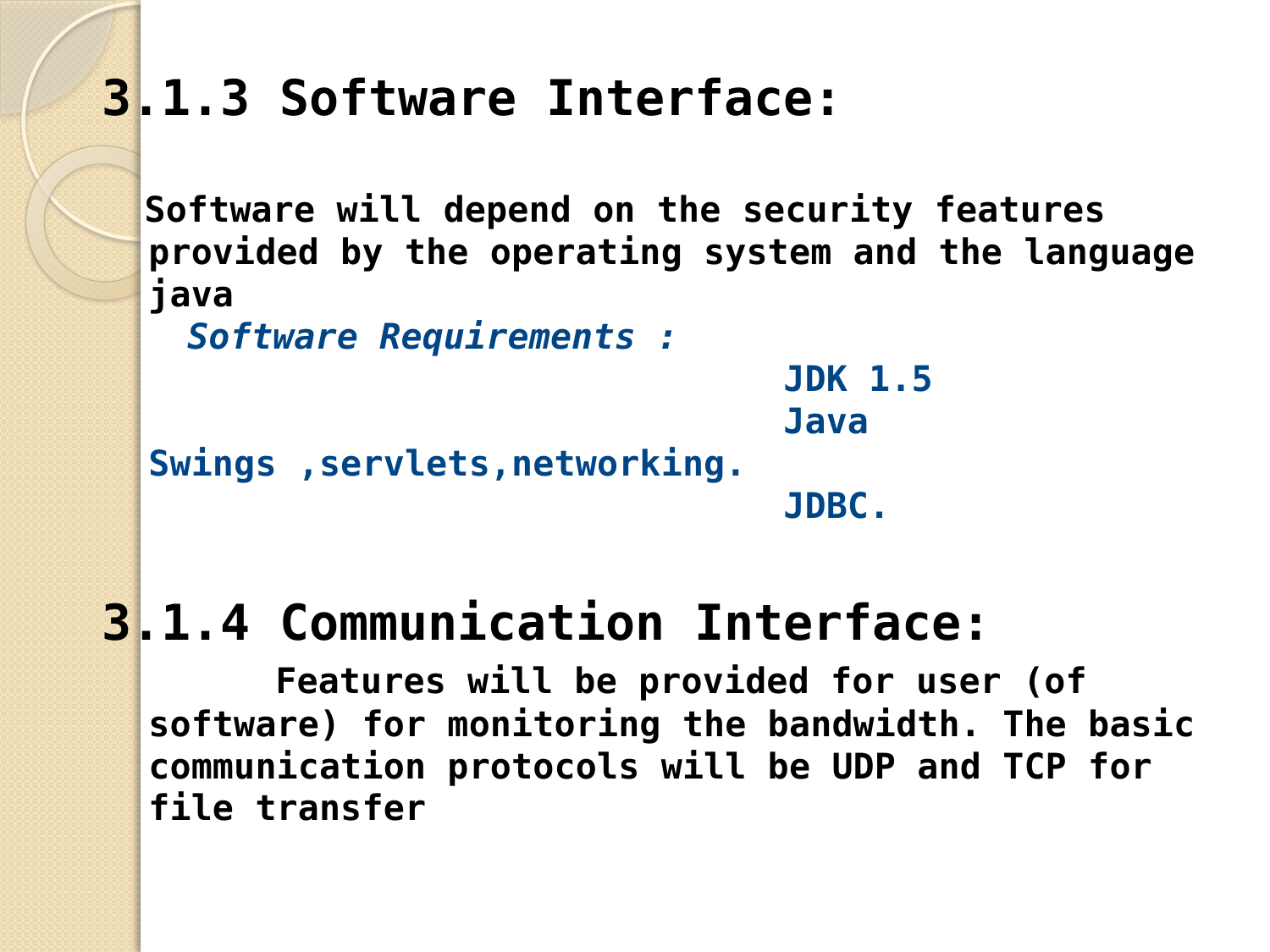

3.1.3 Software Interface:

  Software will depend on the security features provided by the operating system and the language java
    Software Requirements :
        					JDK 1.5
     					Java Swings ,servlets,networking.
     					JDBC.

3.1.4 Communication Interface:
		Features will be provided for user (of software) for monitoring the bandwidth. The basic communication protocols will be UDP and TCP for file transfer